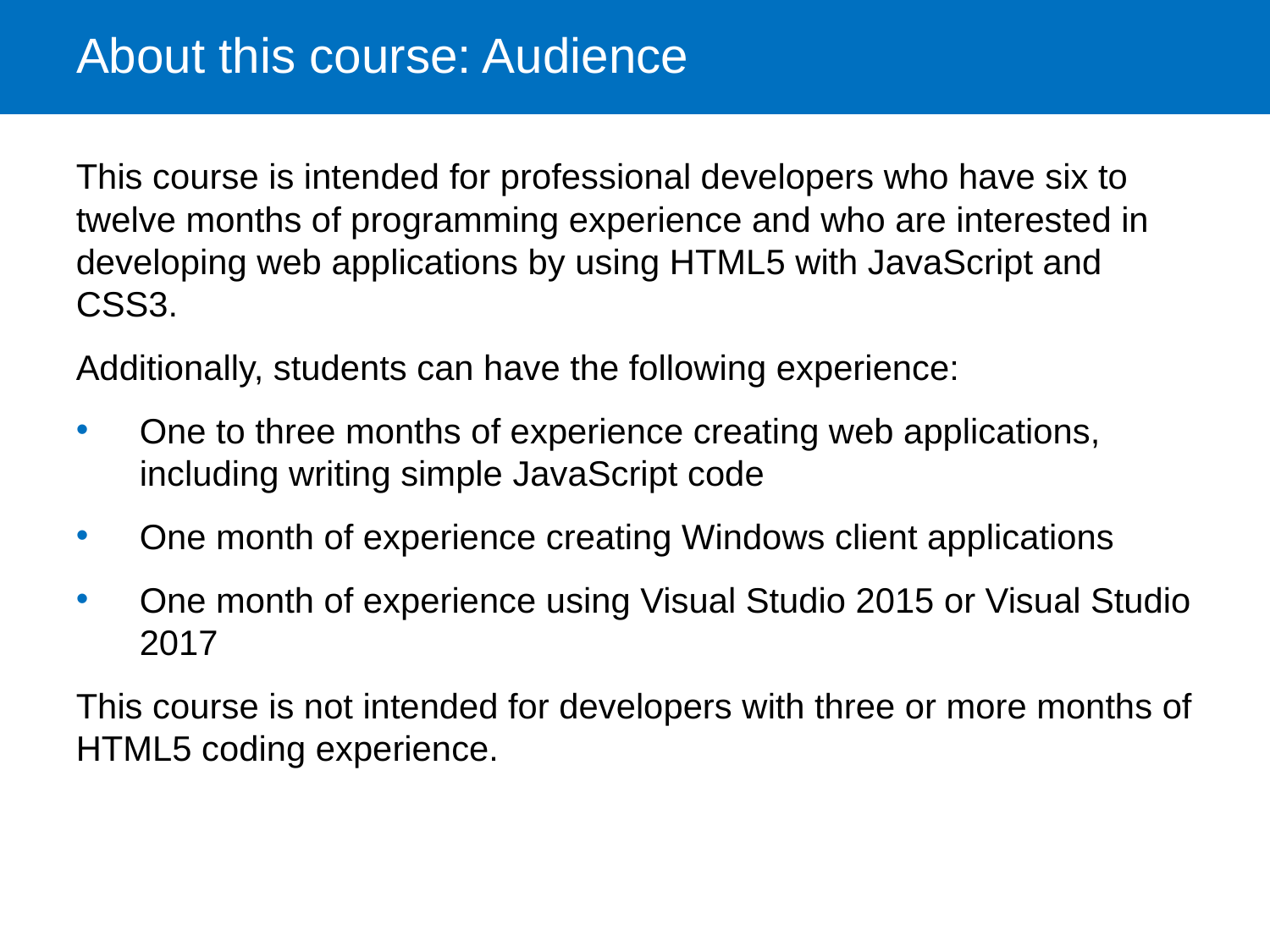

# About this course: Audience
This course is intended for professional developers who have six to twelve months of programming experience and who are interested in developing web applications by using HTML5 with JavaScript and CSS3.
Additionally, students can have the following experience:
One to three months of experience creating web applications, including writing simple JavaScript code
One month of experience creating Windows client applications
One month of experience using Visual Studio 2015 or Visual Studio 2017
This course is not intended for developers with three or more months of HTML5 coding experience.